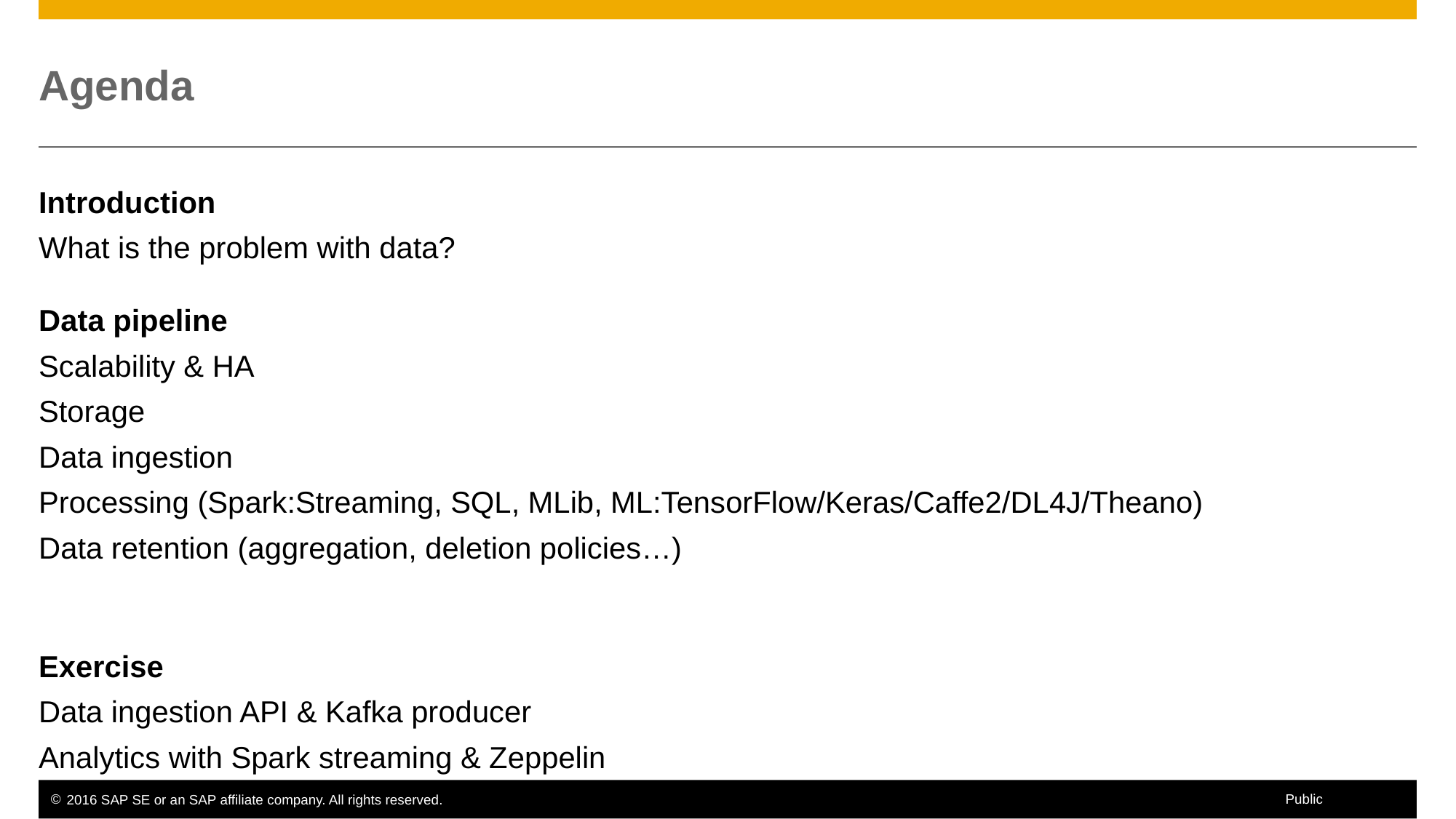

# Agenda
Introduction
What is the problem with data?
Data pipeline
Scalability & HA
Storage
Data ingestion
Processing (Spark:Streaming, SQL, MLib, ML:TensorFlow/Keras/Caffe2/DL4J/Theano)
Data retention (aggregation, deletion policies…)

Exercise
Data ingestion API & Kafka producer
Analytics with Spark streaming & Zeppelin